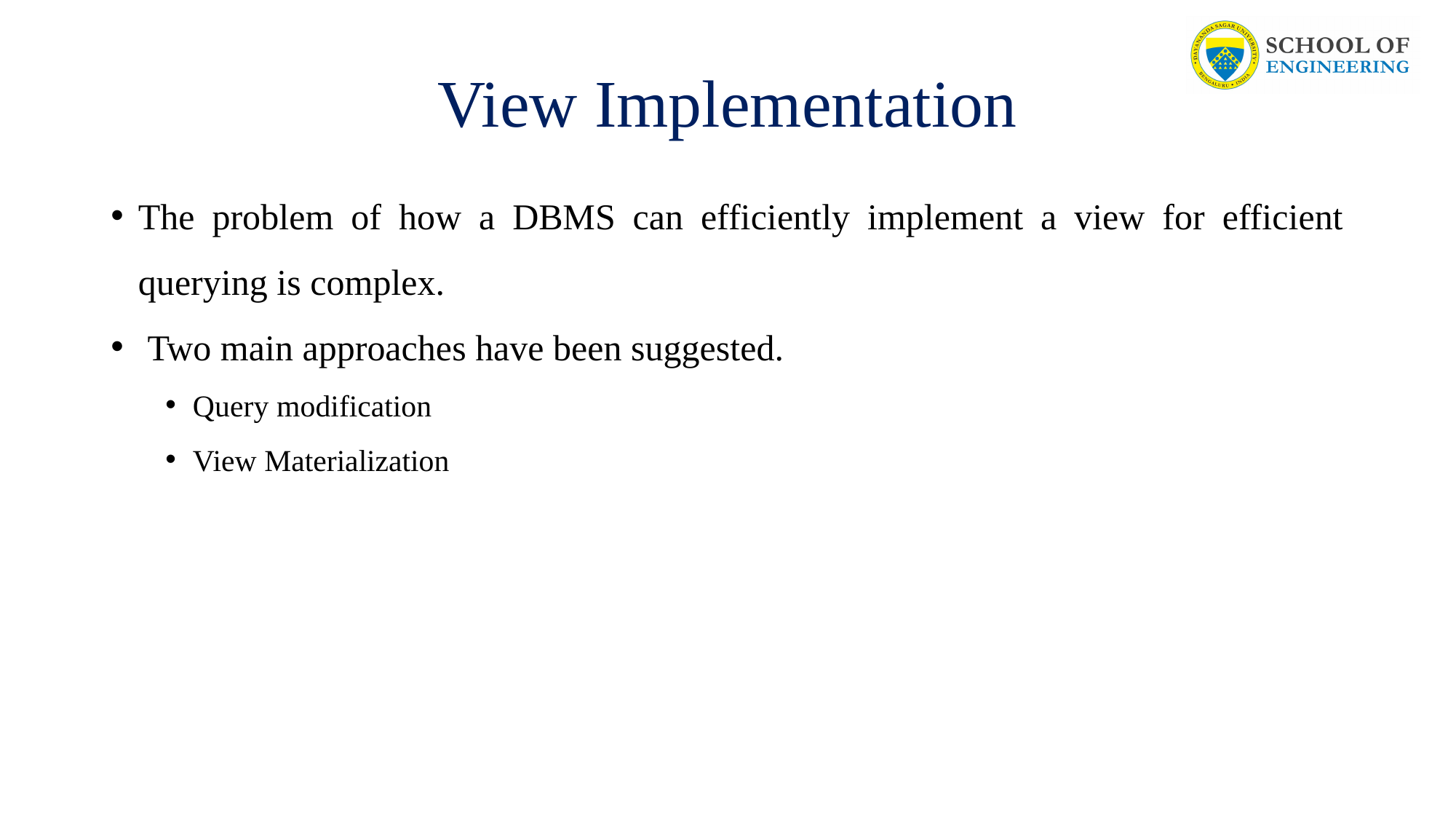

# View Implementation
The problem of how a DBMS can efficiently implement a view for efficient querying is complex.
 Two main approaches have been suggested.
Query modification
View Materialization